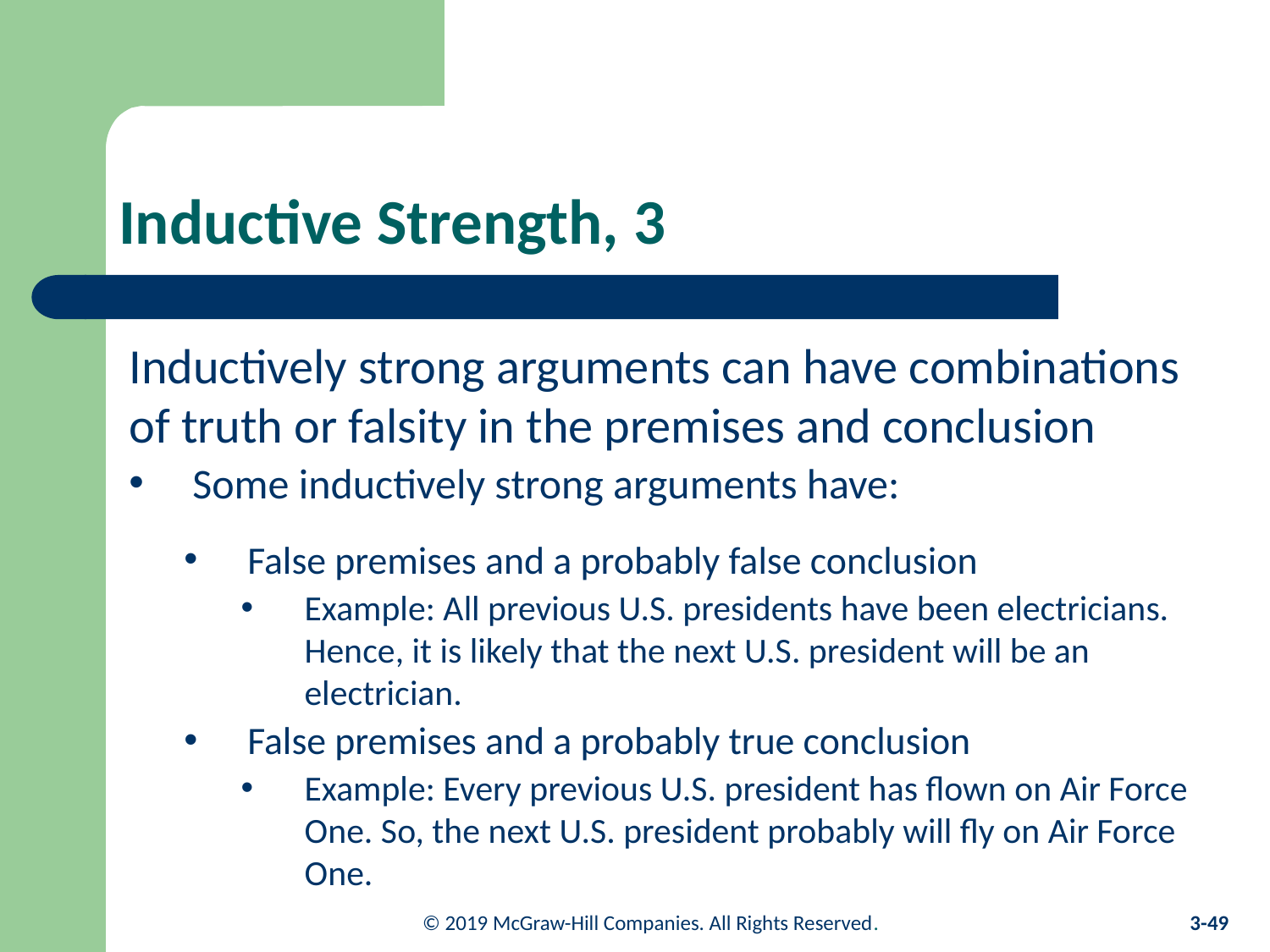

# Inductive Strength, 3
Inductively strong arguments can have combinations of truth or falsity in the premises and conclusion
Some inductively strong arguments have:

False premises and a probably false conclusion
Example: All previous U.S. presidents have been electricians. Hence, it is likely that the next U.S. president will be an electrician.
False premises and a probably true conclusion
Example: Every previous U.S. president has flown on Air Force One. So, the next U.S. president probably will fly on Air Force One.